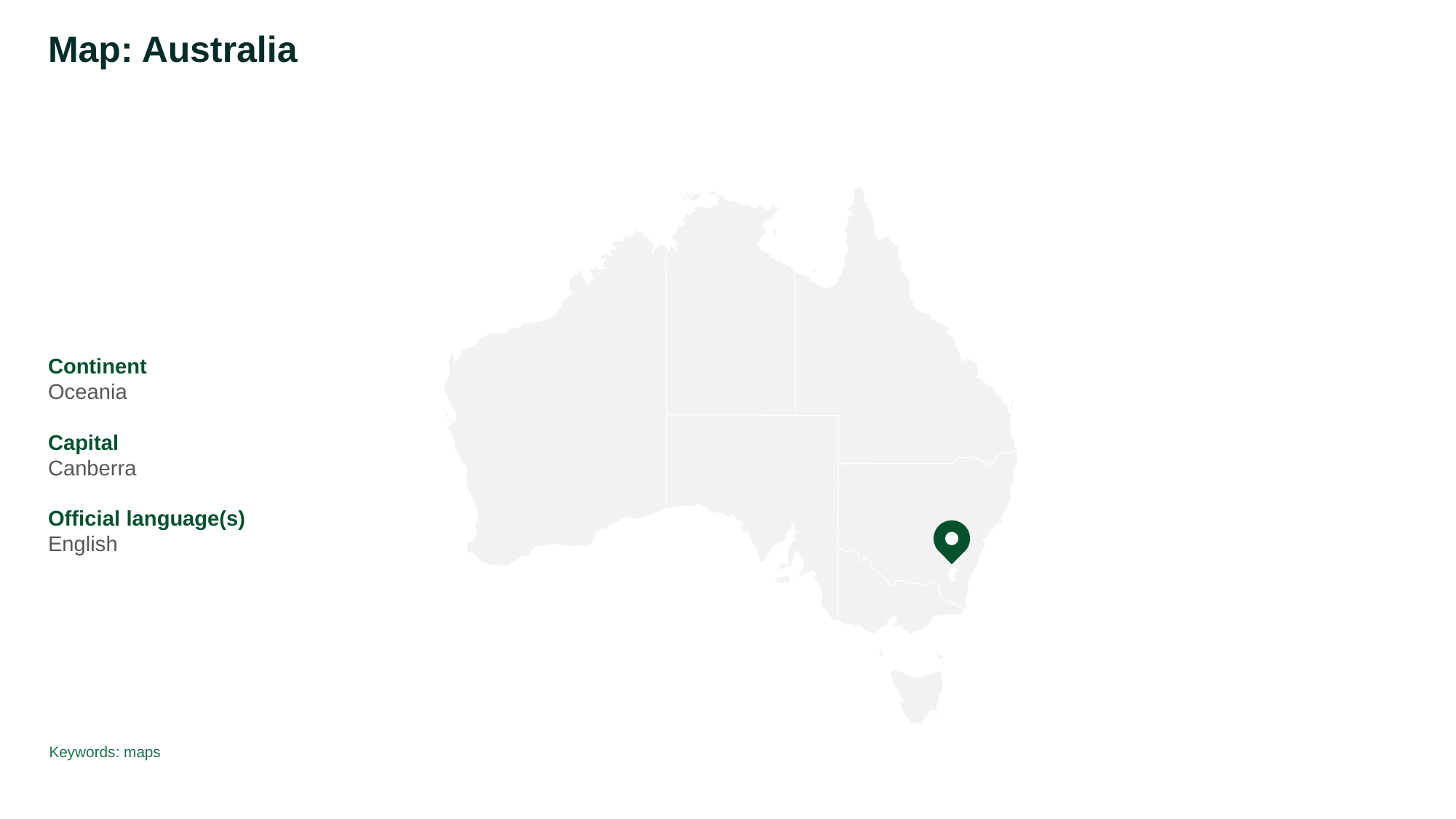

# Map: Australia

Continent
Oceania

Capital
Canberra

Official language(s)
English

Keywords: maps